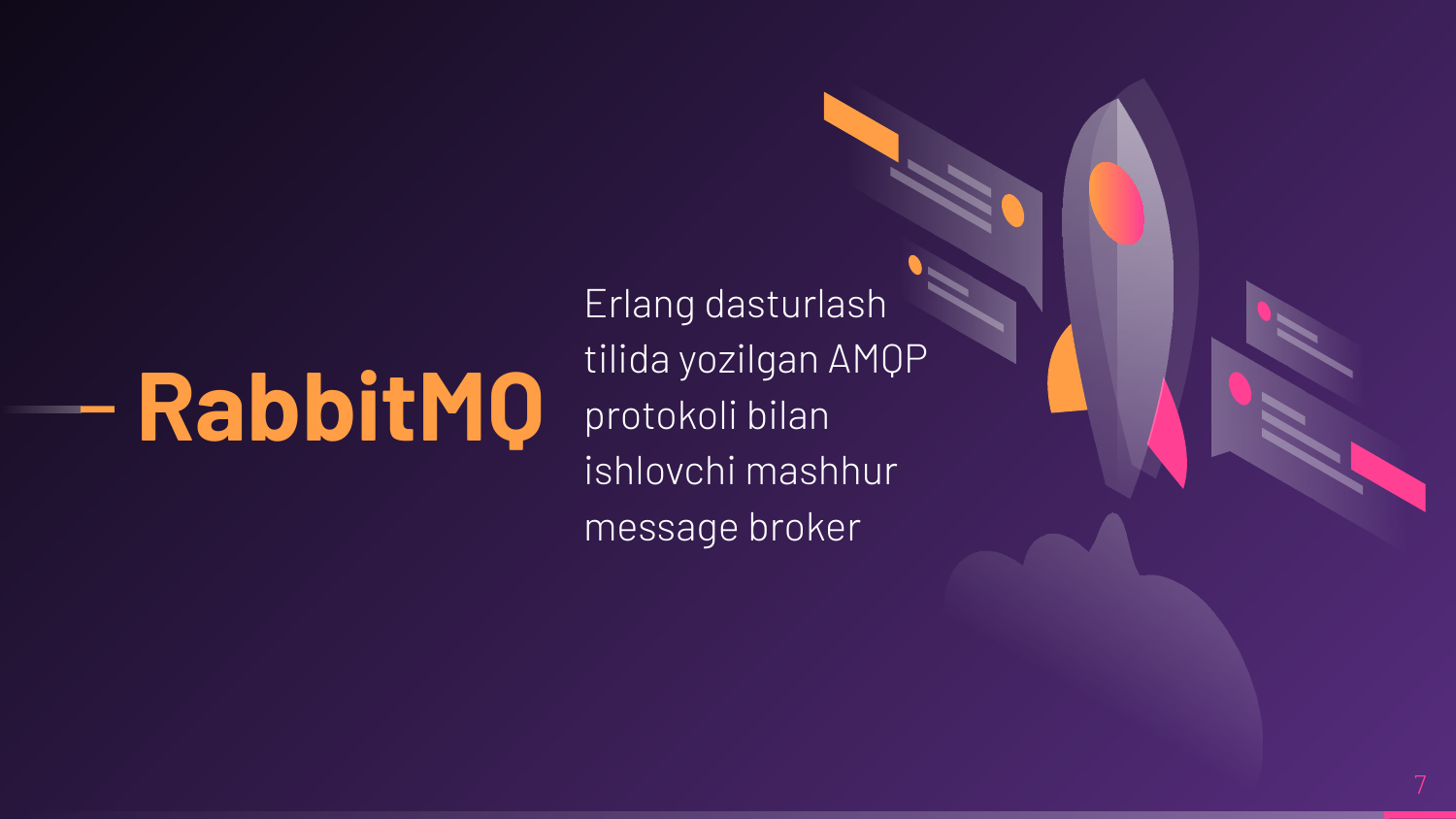

RabbitMQ
Erlang dasturlash tilida yozilgan AMQP protokoli bilan ishlovchi mashhur message broker
7